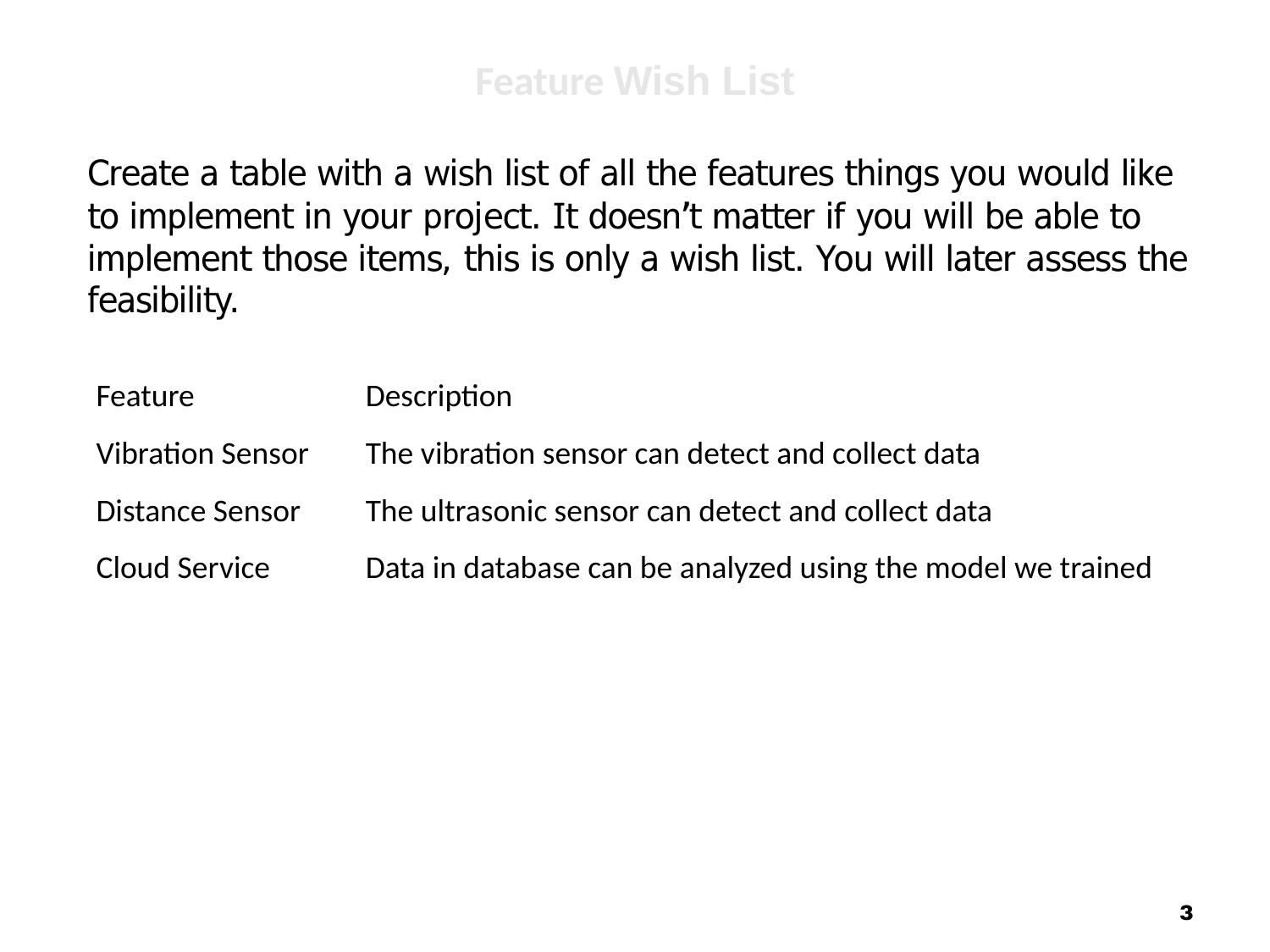

Feature Wish List

Create a table with a wish list of all the features things you would like to implement in your project. It doesn’t matter if you will be able to implement those items, this is only a wish list. You will later assess the feasibility.

| Feature | Description |
| --- | --- |
| Vibration Sensor | The vibration sensor can detect and collect data |
| Distance Sensor | The ultrasonic sensor can detect and collect data |
| Cloud Service | Data in database can be analyzed using the model we trained |
3